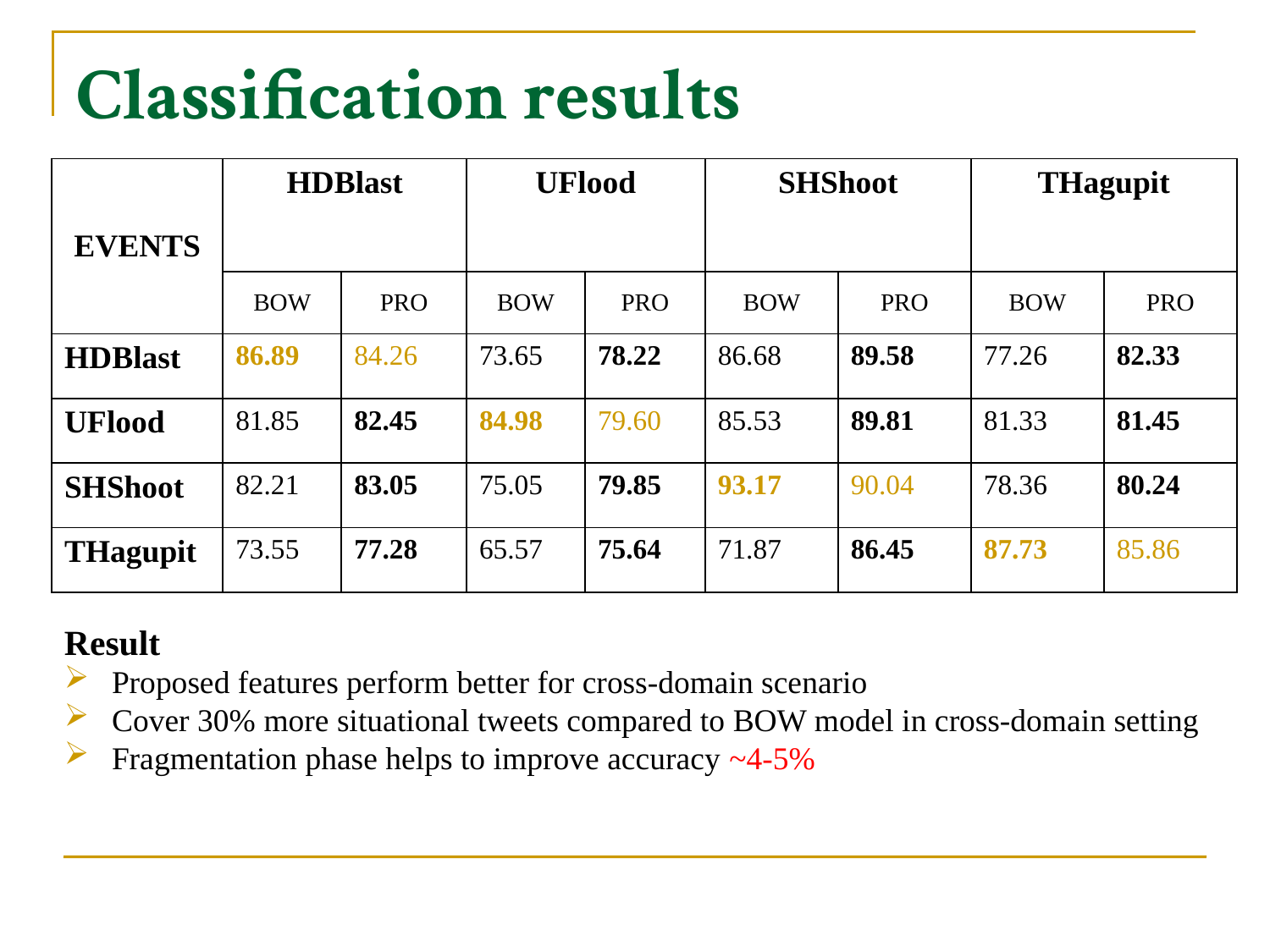

# Classification results
| EVENTS | HDBlast |  | UFlood |  | SHShoot |  | THagupit |  |
| --- | --- | --- | --- | --- | --- | --- | --- | --- |
|  | BOW | PRO | BOW | PRO | BOW | PRO | BOW | PRO |
| HDBlast | 86.89 | 84.26 | 73.65 | 78.22 | 86.68 | 89.58 | 77.26 | 82.33 |
| UFlood | 81.85 | 82.45 | 84.98 | 79.60 | 85.53 | 89.81 | 81.33 | 81.45 |
| SHShoot | 82.21 | 83.05 | 75.05 | 79.85 | 93.17 | 90.04 | 78.36 | 80.24 |
| THagupit | 73.55 | 77.28 | 65.57 | 75.64 | 71.87 | 86.45 | 87.73 | 85.86 |
Result
Proposed features perform better for cross-domain scenario
Cover 30% more situational tweets compared to BOW model in cross-domain setting
Fragmentation phase helps to improve accuracy ~4-5%